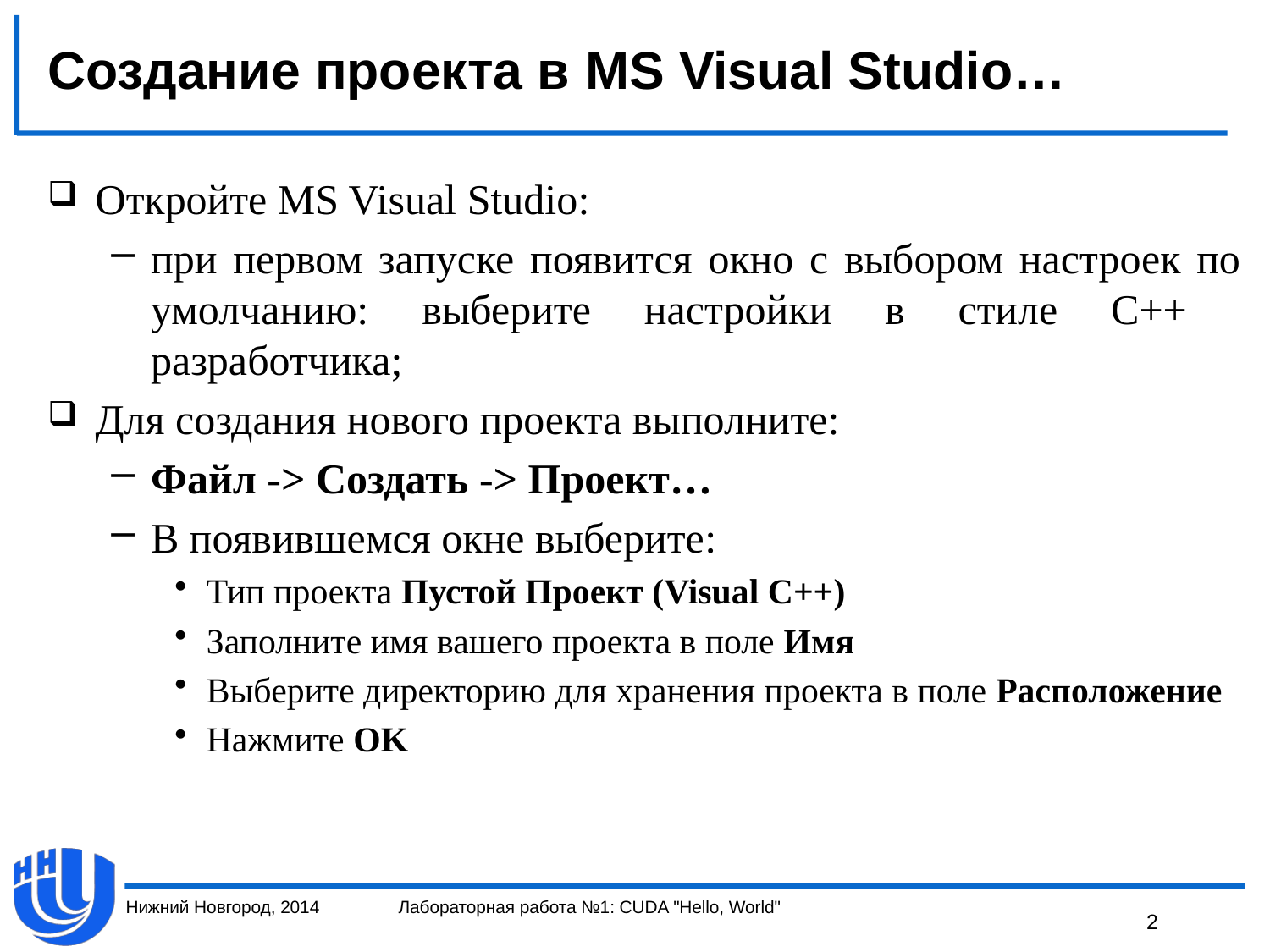

# Создание проекта в MS Visual Studio…
Откройте MS Visual Studio:
при первом запуске появится окно с выбором настроек по умолчанию: выберите настройки в стиле С++  разработчика;
Для создания нового проекта выполните:
Файл -> Создать -> Проект…
В появившемся окне выберите:
Тип проекта Пустой Проект (Visual C++)
Заполните имя вашего проекта в поле Имя
Выберите директорию для хранения проекта в поле Расположение
Нажмите OK

Нижний Новгород, 2014
Лабораторная работа №1: CUDA "Hello, World"
2